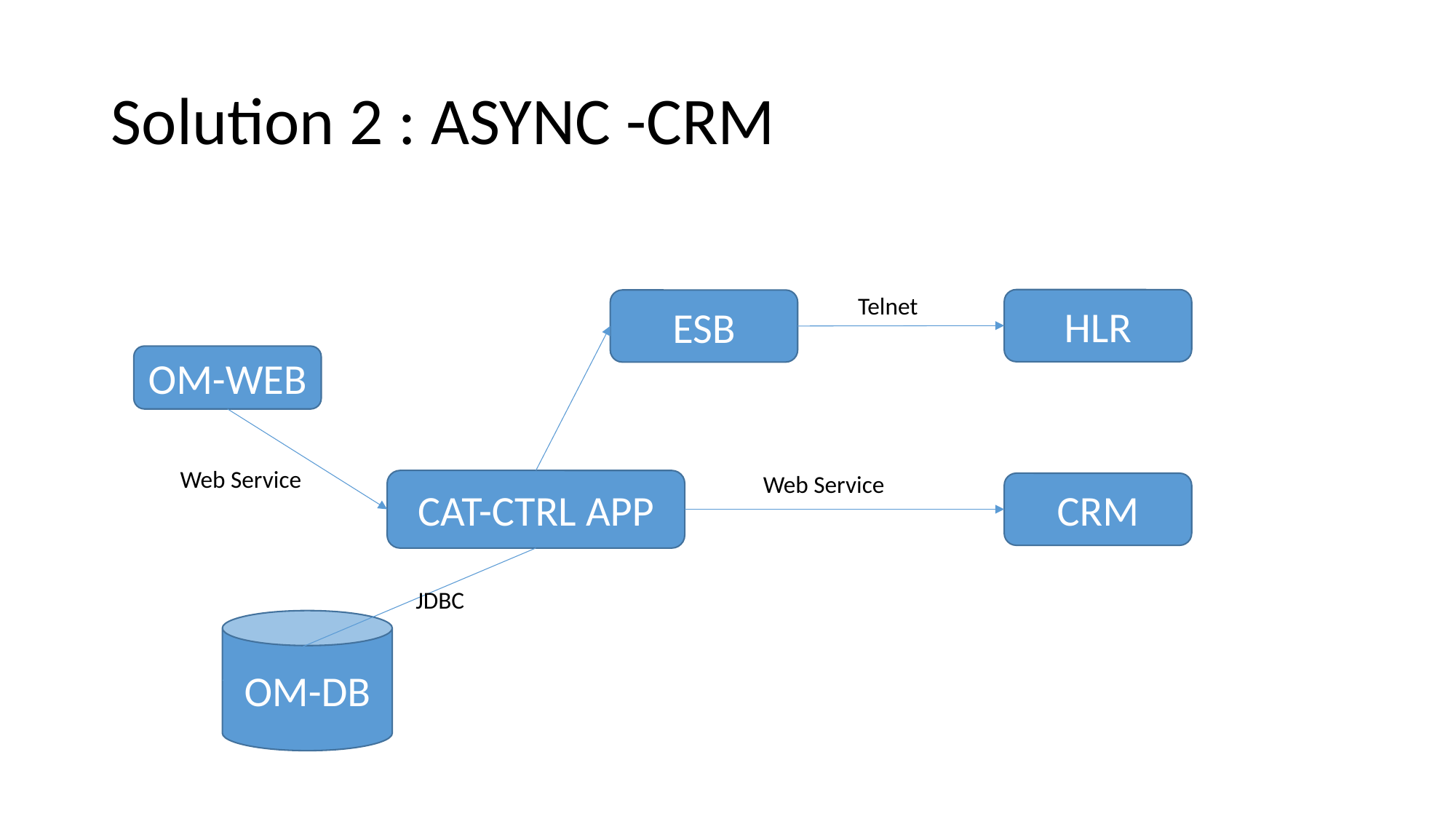

# Solution 2 : ASYNC -CRM
Telnet
HLR
ESB
OM-WEB
Web Service
Web Service
CAT-CTRL APP
CRM
JDBC
OM-DB